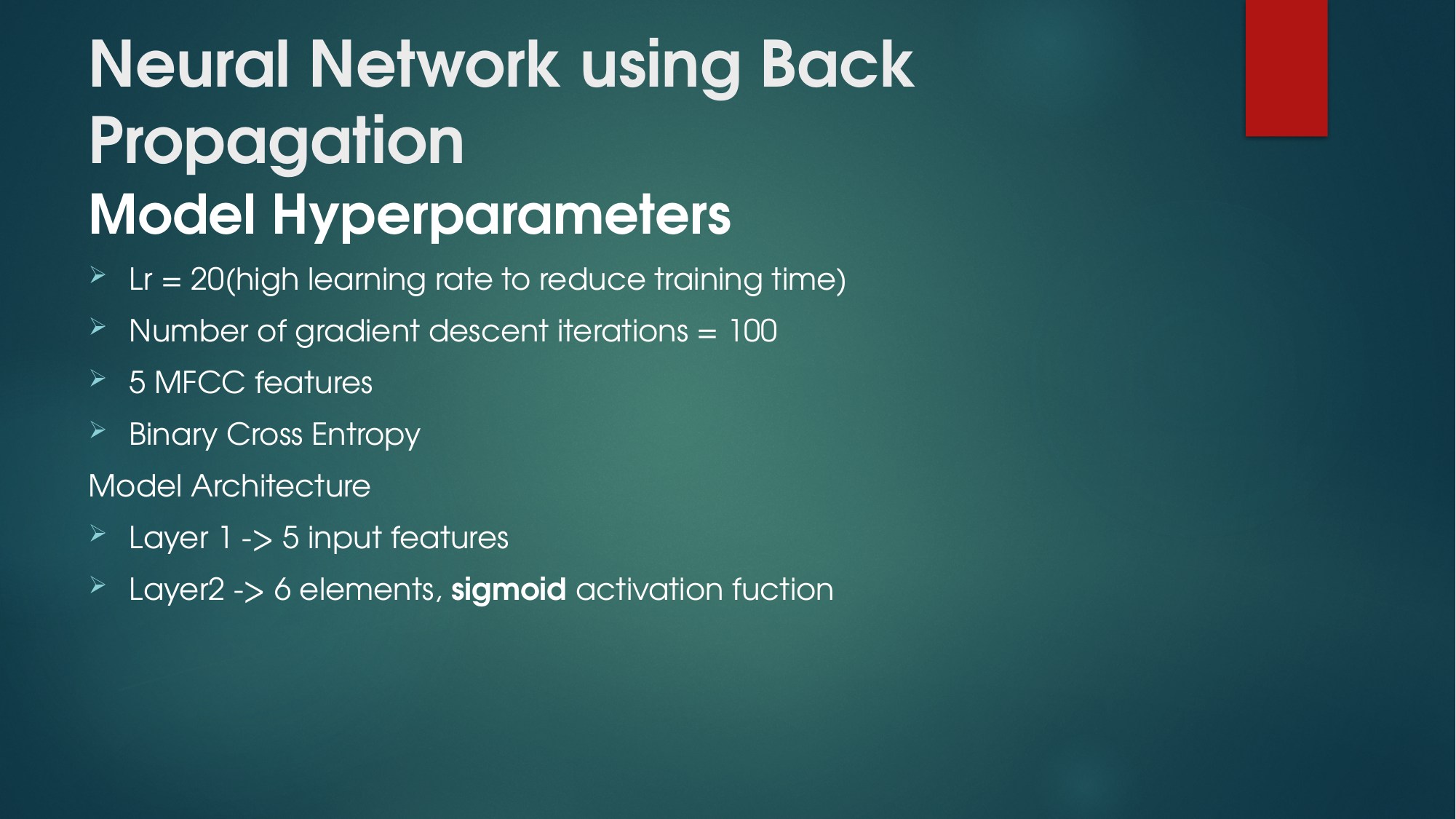

# Neural Network using Back Propagation
Model Hyperparameters
Lr = 20(high learning rate to reduce training time)
Number of gradient descent iterations = 100
5 MFCC features
Binary Cross Entropy
Model Architecture
Layer 1 -> 5 input features
Layer2 -> 6 elements, sigmoid activation fuction